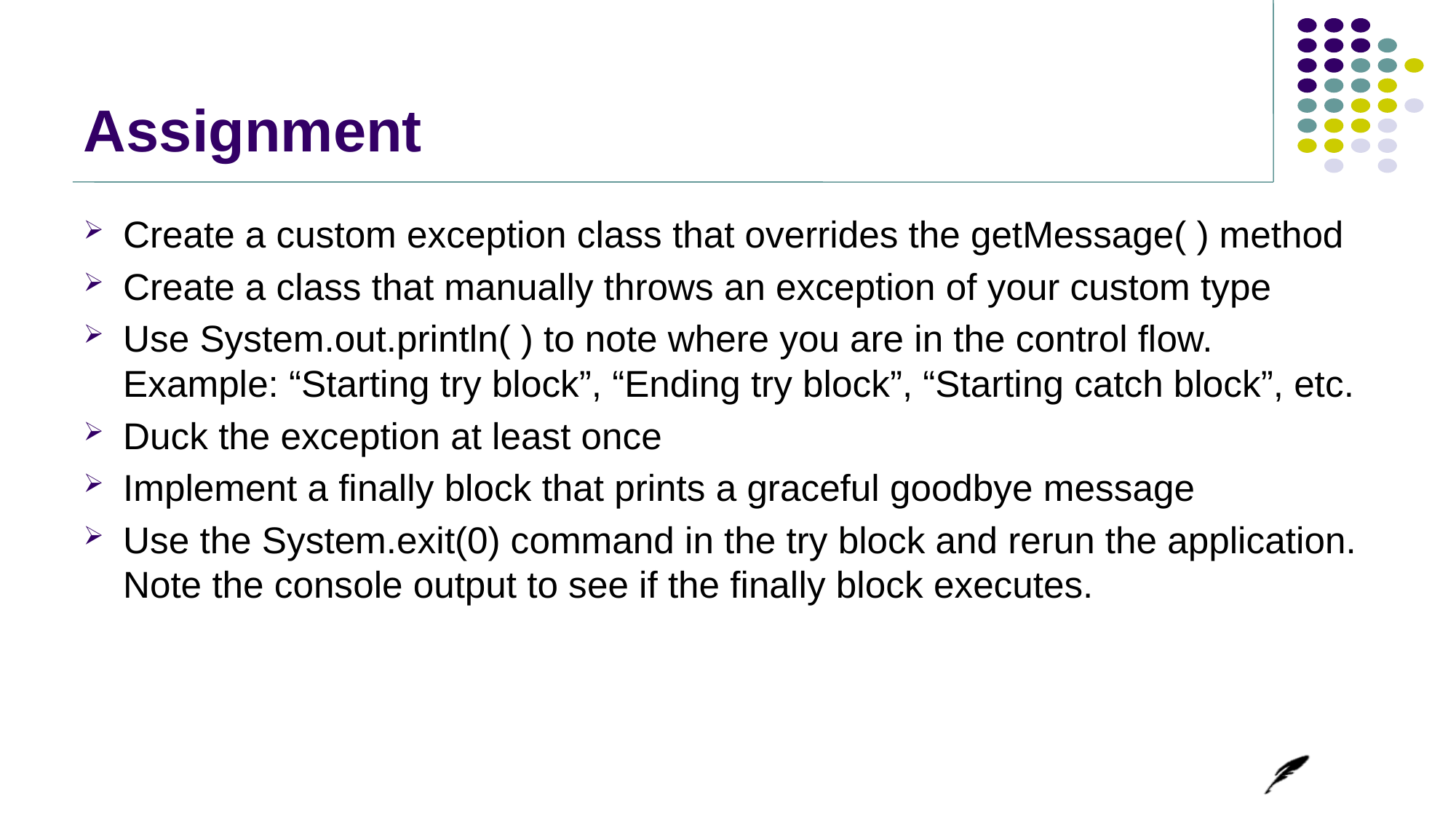

# Assignment
Create a custom exception class that overrides the getMessage( ) method
Create a class that manually throws an exception of your custom type
Use System.out.println( ) to note where you are in the control flow. Example: “Starting try block”, “Ending try block”, “Starting catch block”, etc.
Duck the exception at least once
Implement a finally block that prints a graceful goodbye message
Use the System.exit(0) command in the try block and rerun the application. Note the console output to see if the finally block executes.